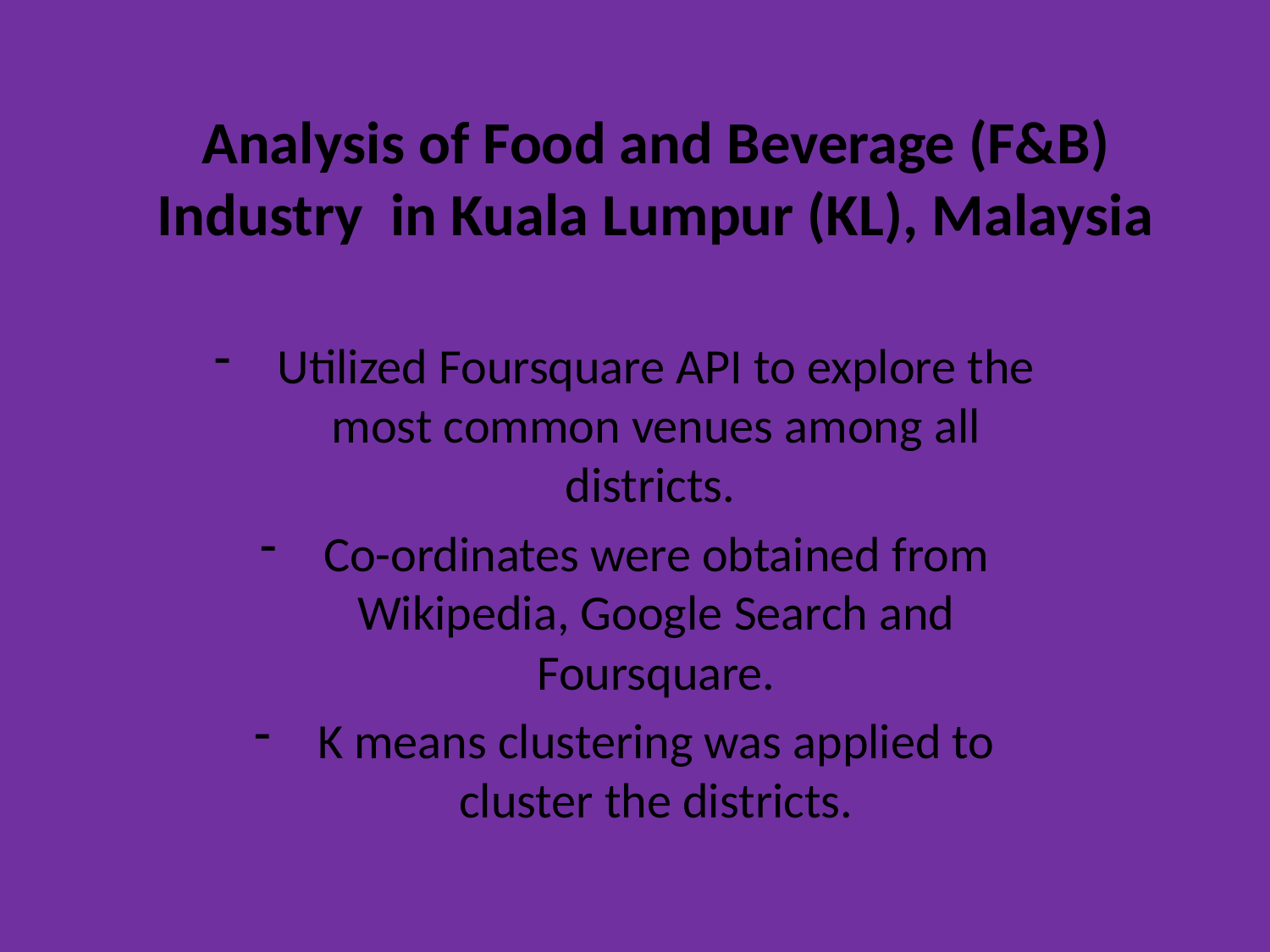

# Analysis of Food and Beverage (F&B) Industry  in Kuala Lumpur (KL), Malaysia
Utilized Foursquare API to explore the most common venues among all districts.
Co-ordinates were obtained from Wikipedia, Google Search and Foursquare.
K means clustering was applied to cluster the districts.